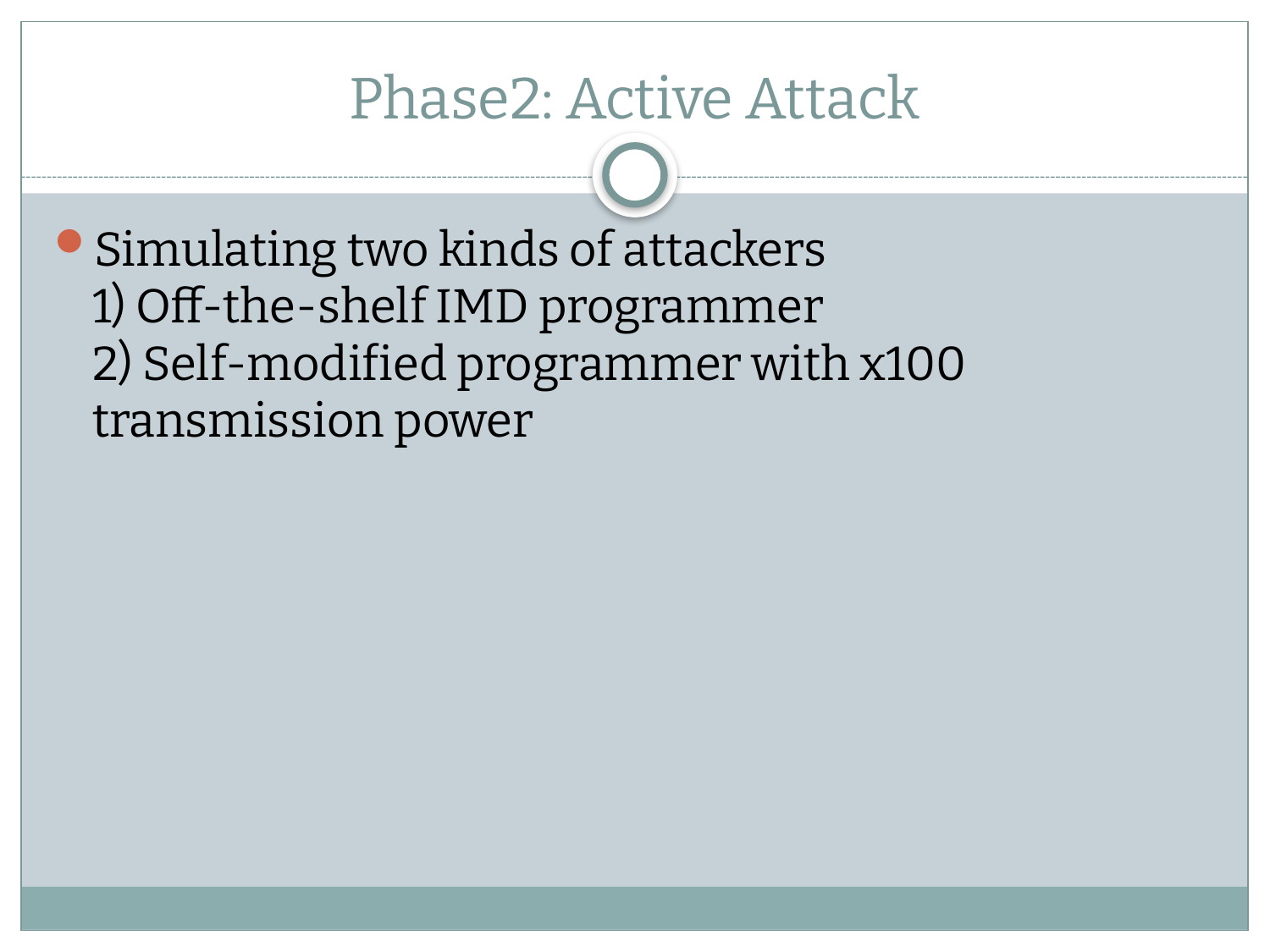

# Phase2: Active Attack
Simulating two kinds of attackers
1) Off-the-shelf IMD programmer
2) Self-modified programmer with x100 transmission power